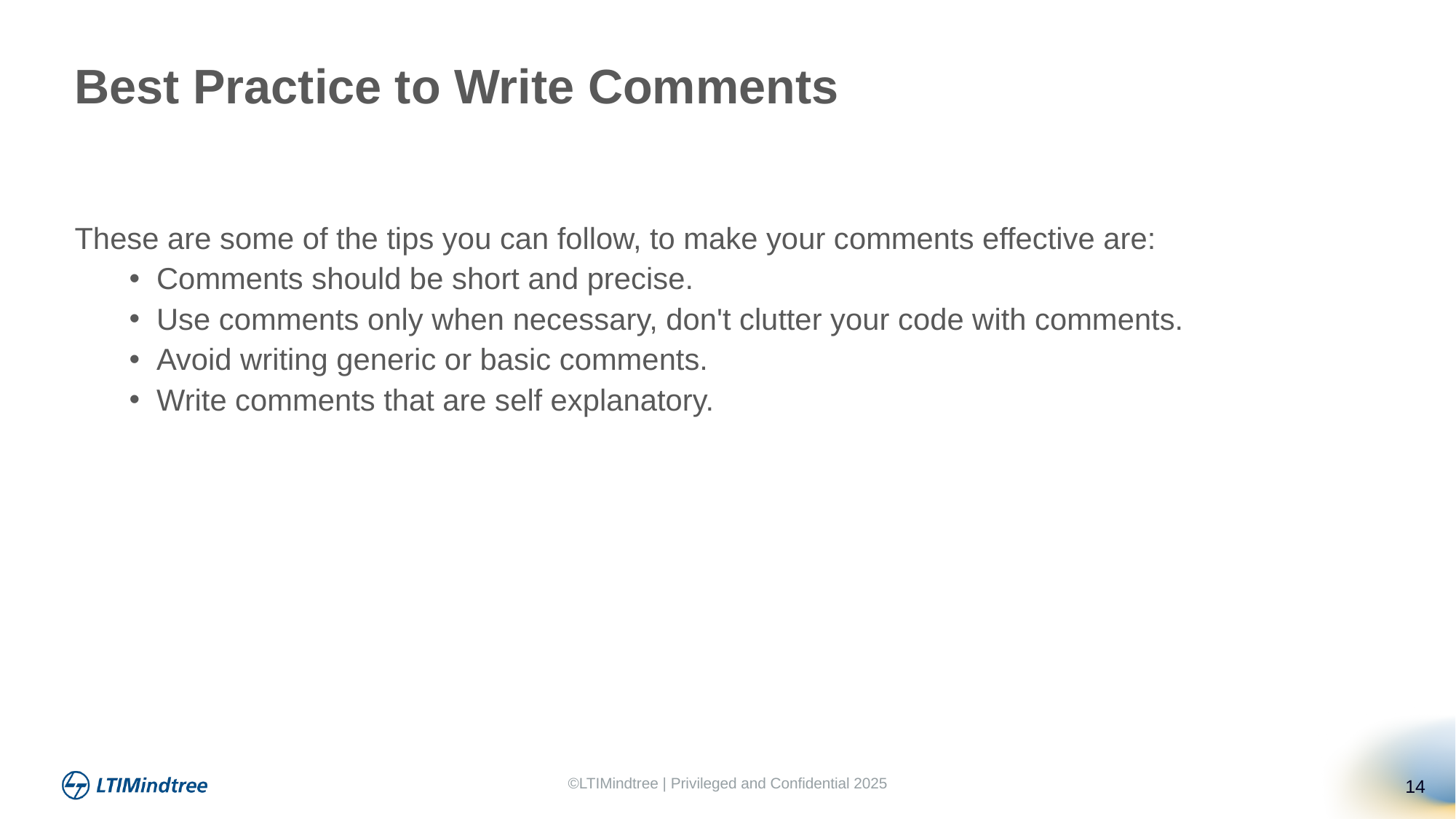

Best Practice to Write Comments

These are some of the tips you can follow, to make your comments effective are:
Comments should be short and precise.
Use comments only when necessary, don't clutter your code with comments.
Avoid writing generic or basic comments.
Write comments that are self explanatory.